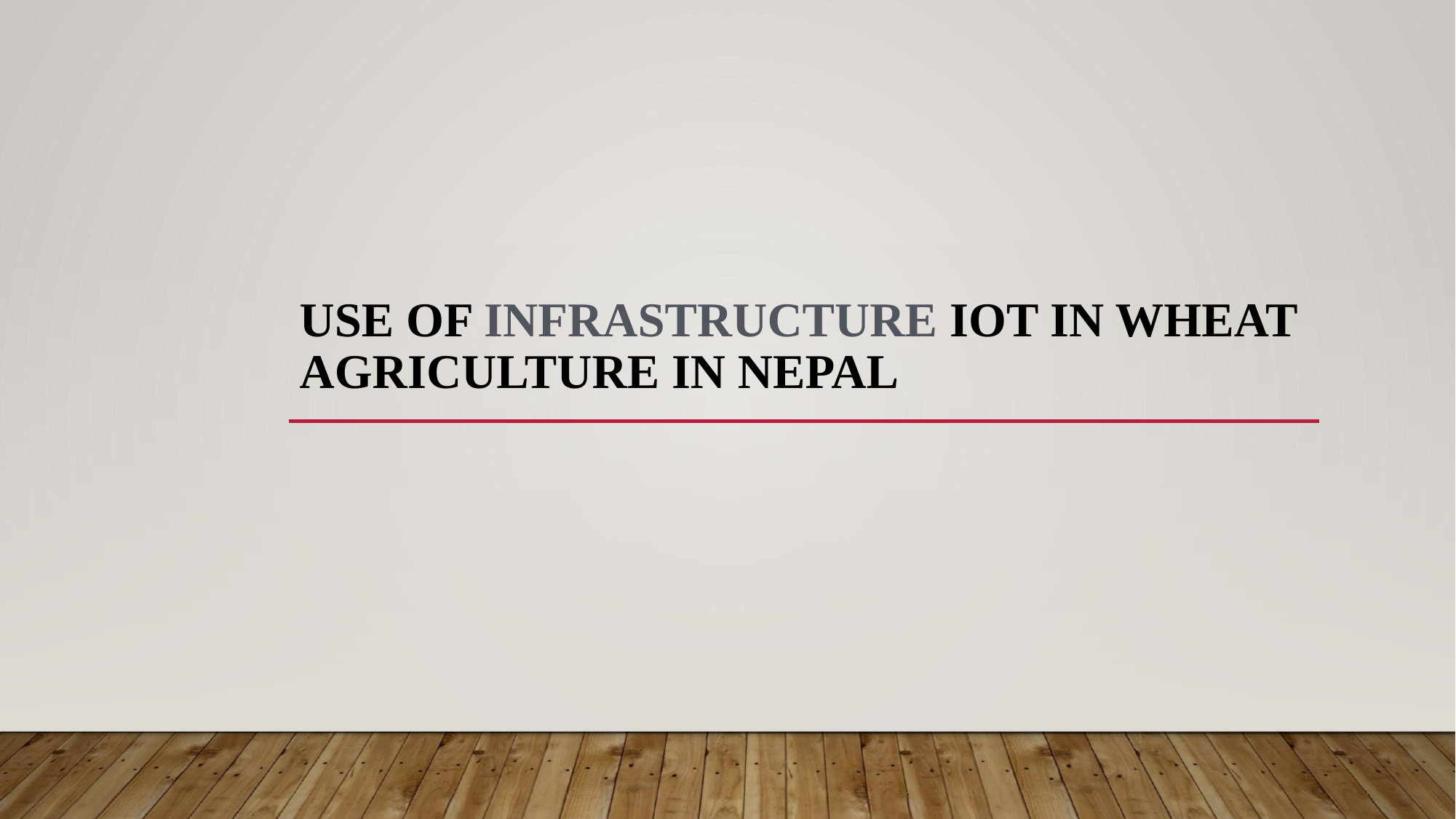

# Use of Infrastructure IoT in wheat Agriculture in Nepal